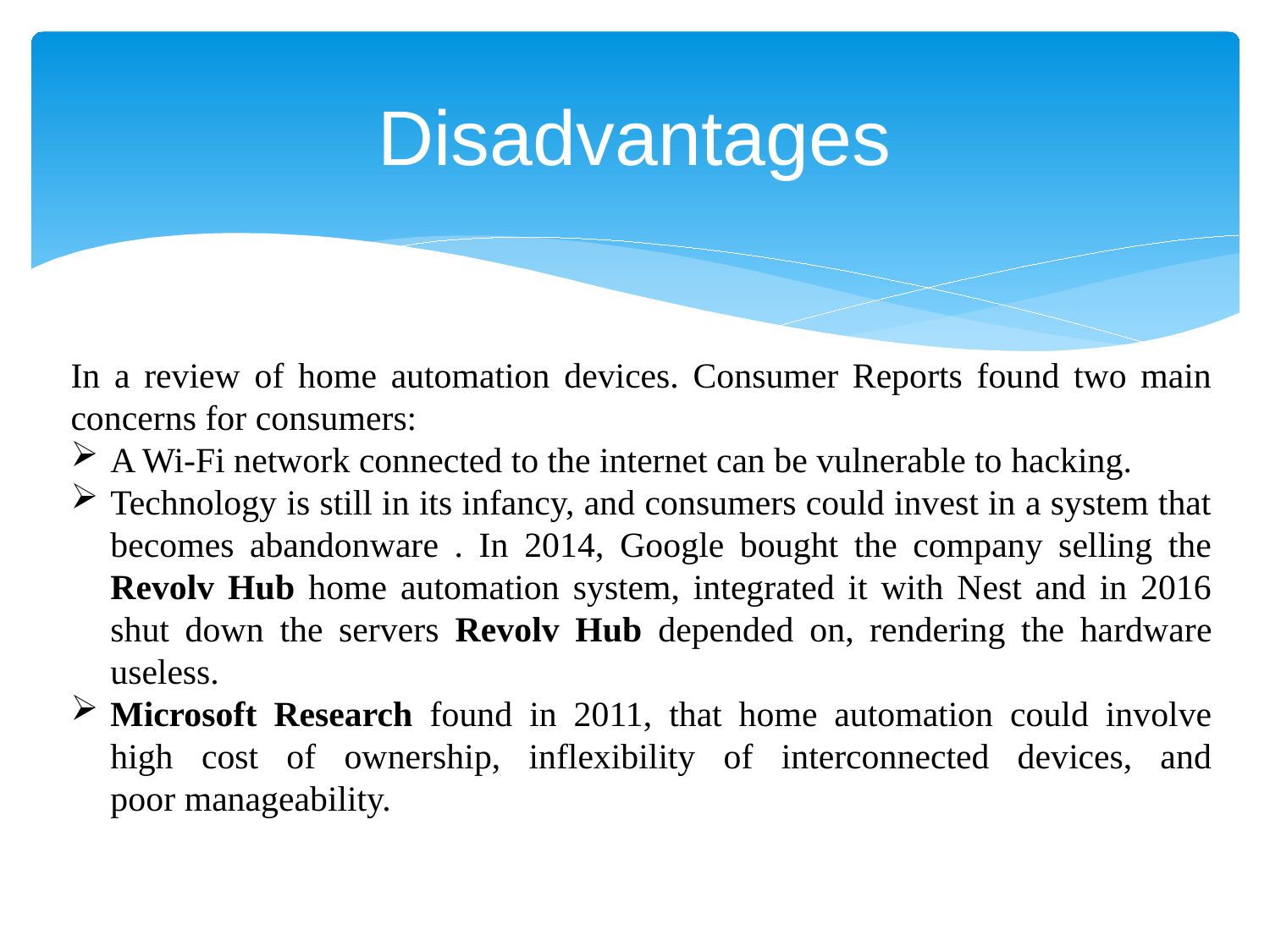

# Disadvantages
In a review of home automation devices. Consumer Reports found two main concerns for consumers:
A Wi-Fi network connected to the internet can be vulnerable to hacking.
Technology is still in its infancy, and consumers could invest in a system that becomes abandonware . In 2014, Google bought the company selling the Revolv Hub home automation system, integrated it with Nest and in 2016 shut down the servers Revolv Hub depended on, rendering the hardware useless.
Microsoft Research found in 2011, that home automation could involve high cost of ownership, inflexibility of interconnected devices, and poor manageability.